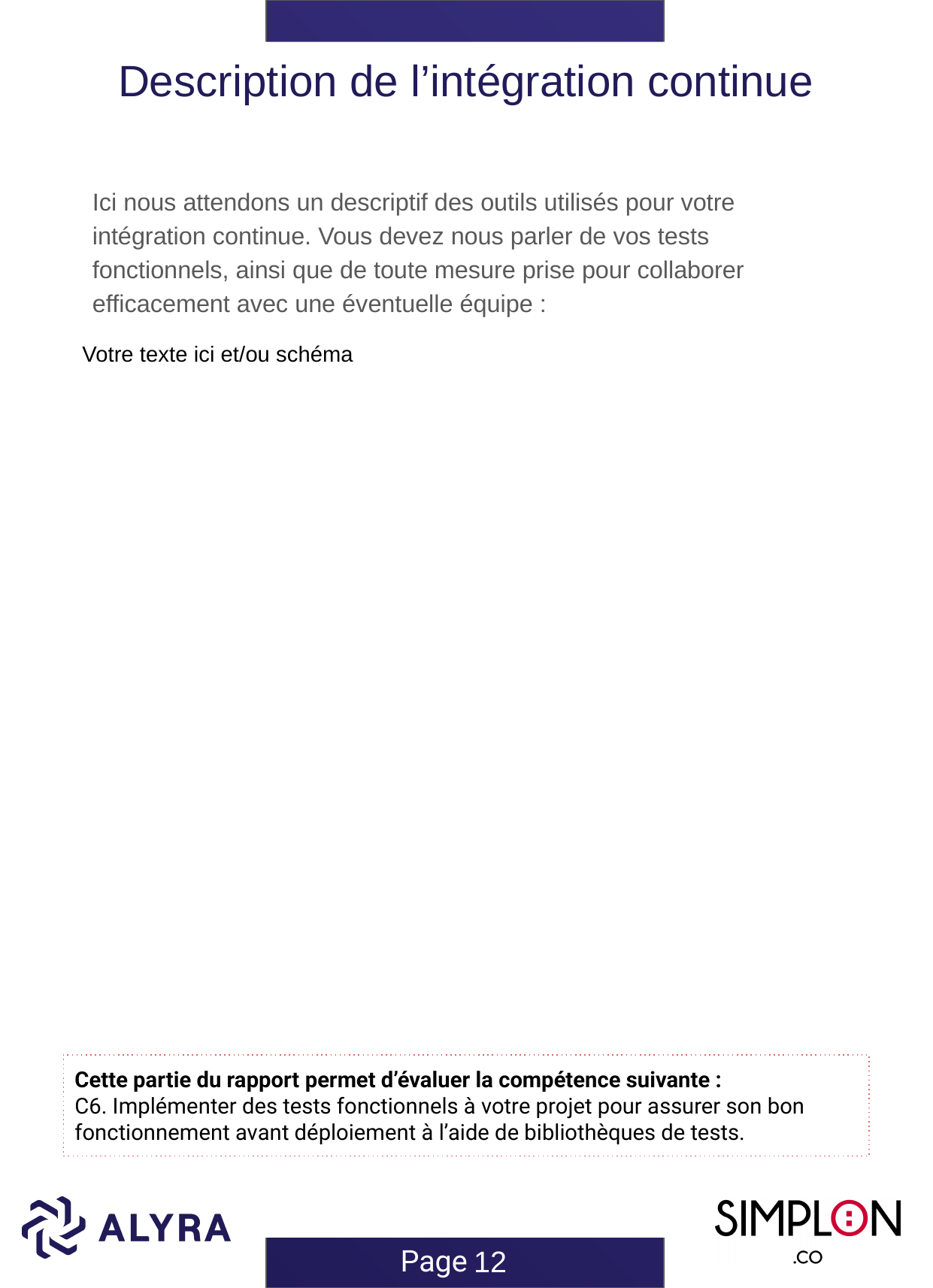

# Description de l’intégration continue
Ici nous attendons un descriptif des outils utilisés pour votre intégration continue. Vous devez nous parler de vos tests fonctionnels, ainsi que de toute mesure prise pour collaborer efficacement avec une éventuelle équipe :
Votre texte ici et/ou schéma
Cette partie du rapport permet d’évaluer la compétence suivante :
C6. Implémenter des tests fonctionnels à votre projet pour assurer son bon fonctionnement avant déploiement à l’aide de bibliothèques de tests.
12